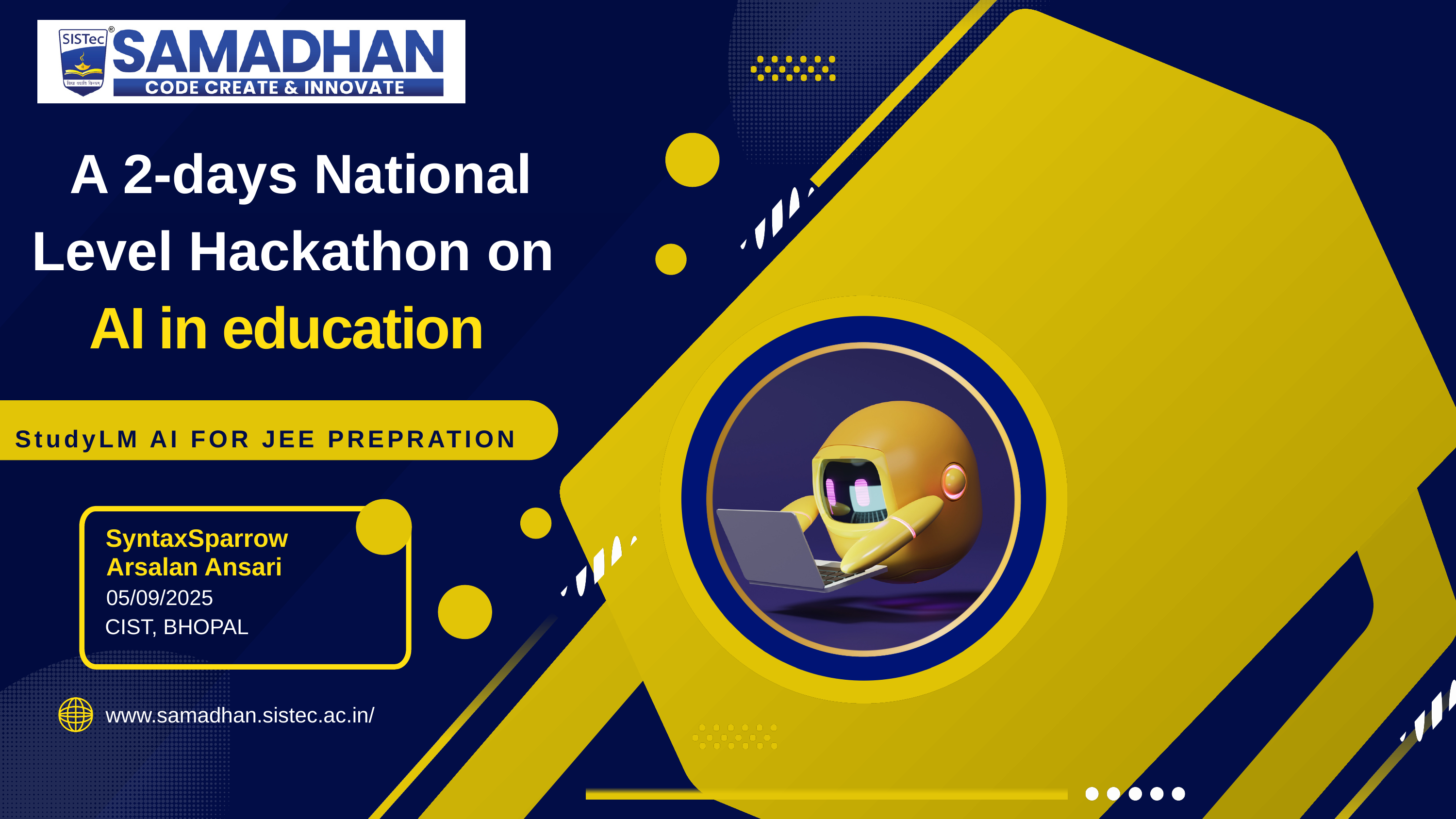

A 2-days National Level Hackathon on

    AI in education

StudyLM AI FOR JEE PREPRATION

SyntaxSparrow
Arsalan Ansari

05/09/2025

CIST, BHOPAL

www.samadhan.sistec.ac.in/